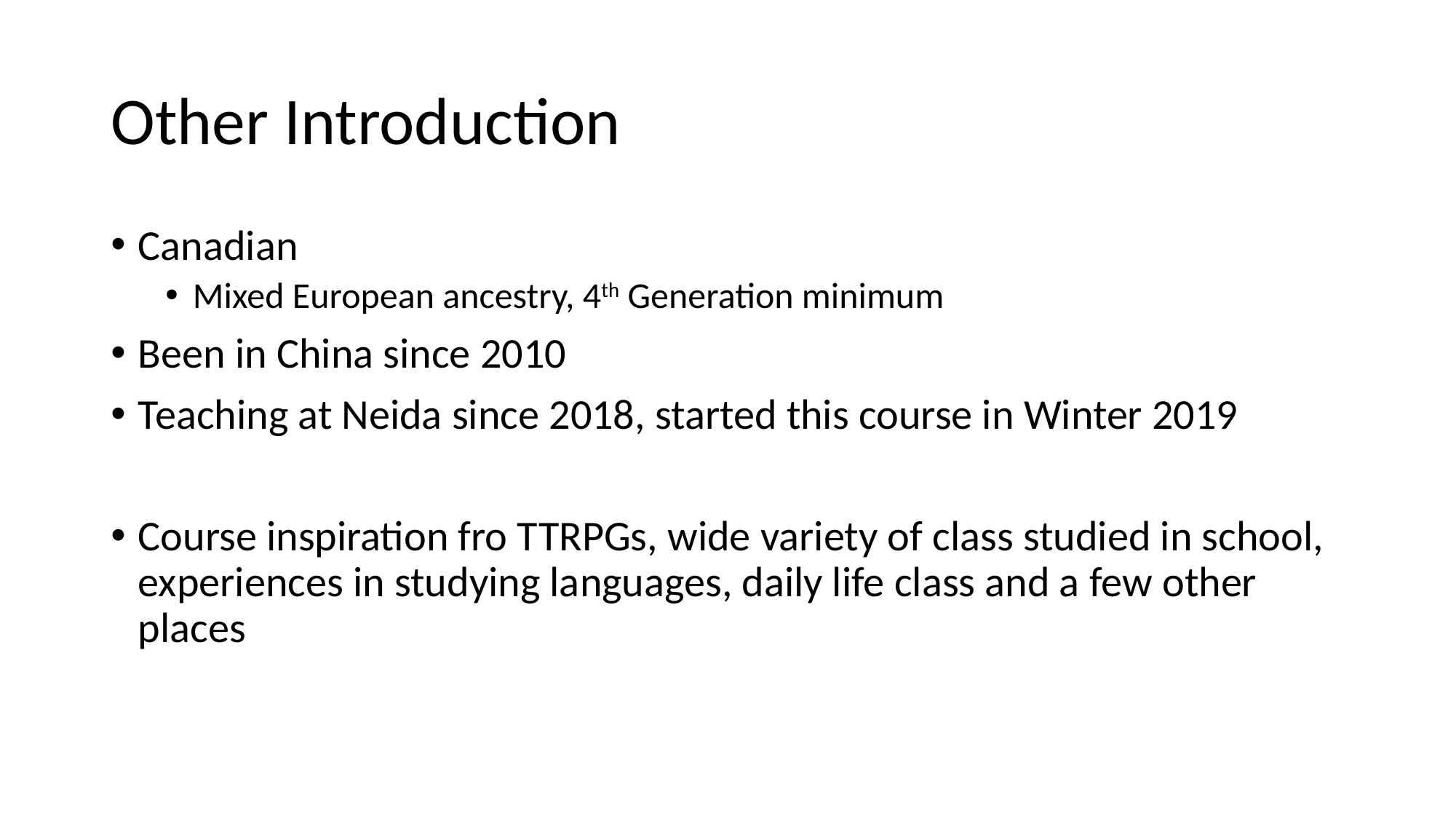

# Other Introduction
Canadian
Mixed European ancestry, 4th Generation minimum
Been in China since 2010
Teaching at Neida since 2018, started this course in Winter 2019

Course inspiration fro TTRPGs, wide variety of class studied in school, experiences in studying languages, daily life class and a few other places